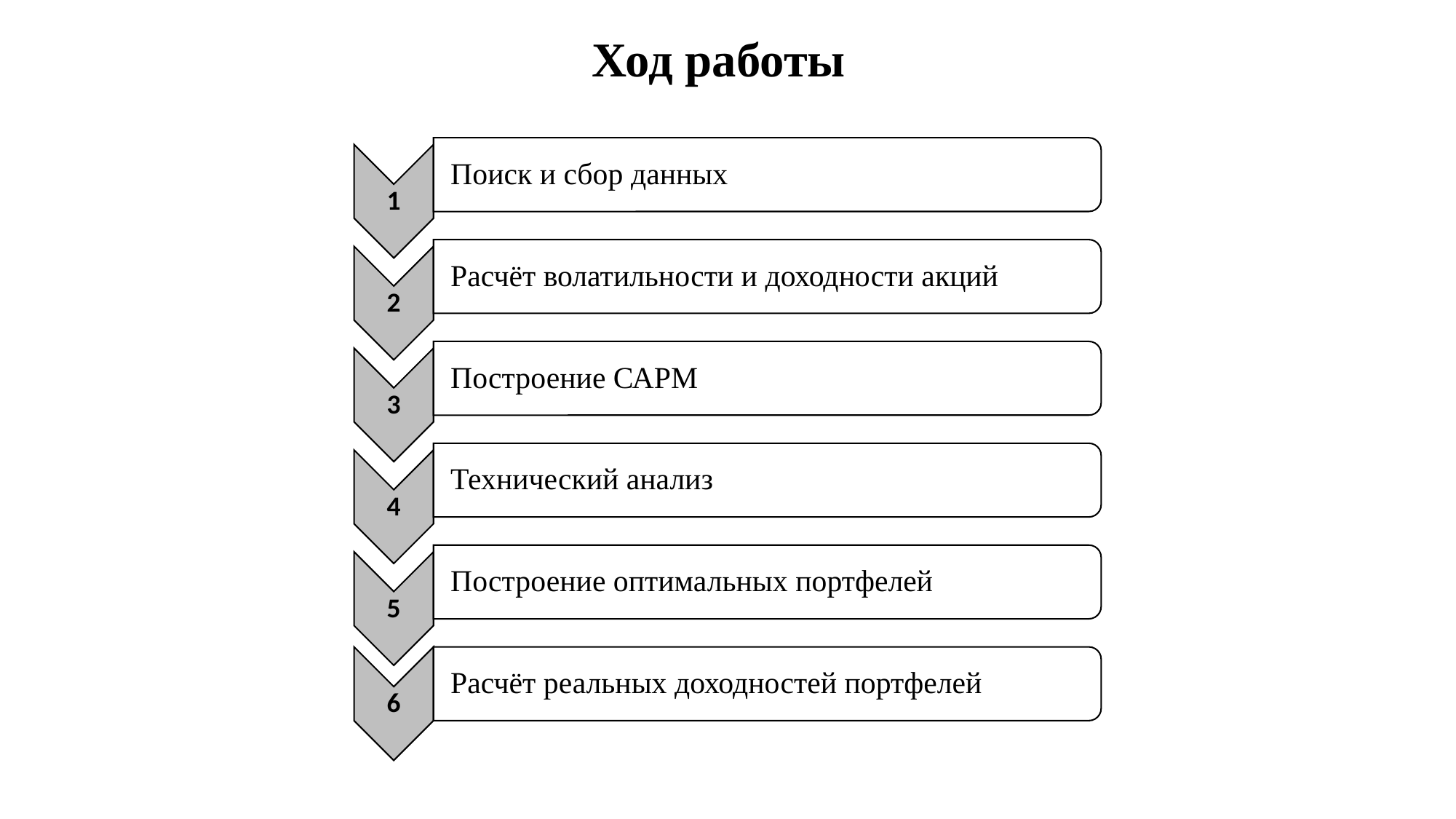

Ход работы
1
Поиск и сбор данных
2
Расчёт волатильности и доходности акций
3
Построение САРМ
4
Технический анализ
5
Построение оптимальных портфелей
6
Расчёт реальных доходностей портфелей